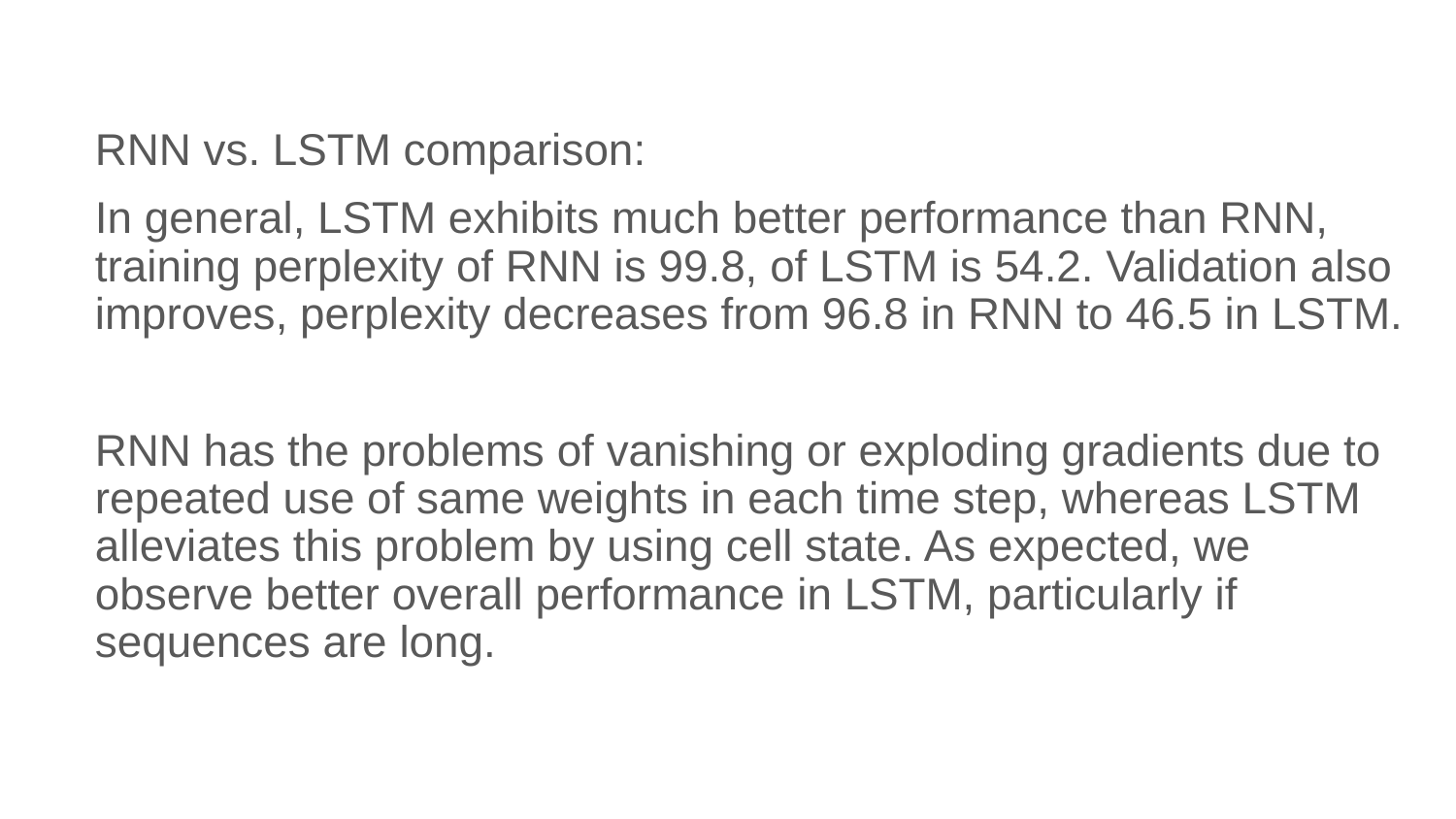

# RNN vs. LSTM comparison:
In general, LSTM exhibits much better performance than RNN, training perplexity of RNN is 99.8, of LSTM is 54.2. Validation also improves, perplexity decreases from 96.8 in RNN to 46.5 in LSTM.

RNN has the problems of vanishing or exploding gradients due to repeated use of same weights in each time step, whereas LSTM alleviates this problem by using cell state. As expected, we observe better overall performance in LSTM, particularly if sequences are long.